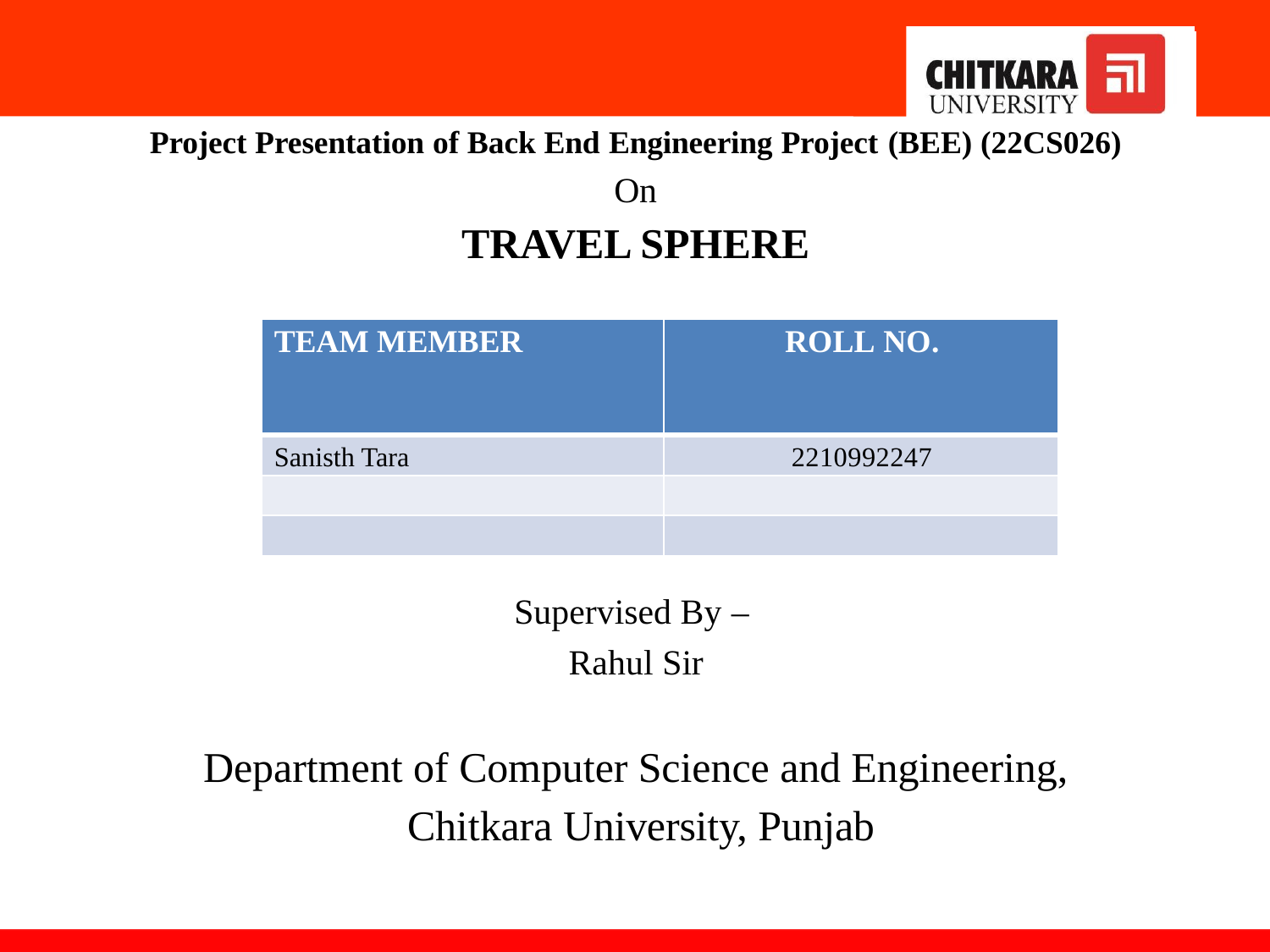

Project Presentation of Back End Engineering Project (BEE) (22CS026)
On
TRAVEL SPHERE
| TEAM MEMBER | ROLL NO. |
| --- | --- |
| Sanisth Tara | 2210992247 |
|  |  |
|  |  |
Supervised By –
Rahul Sir

Department of Computer Science and Engineering,  Chitkara University, Punjab